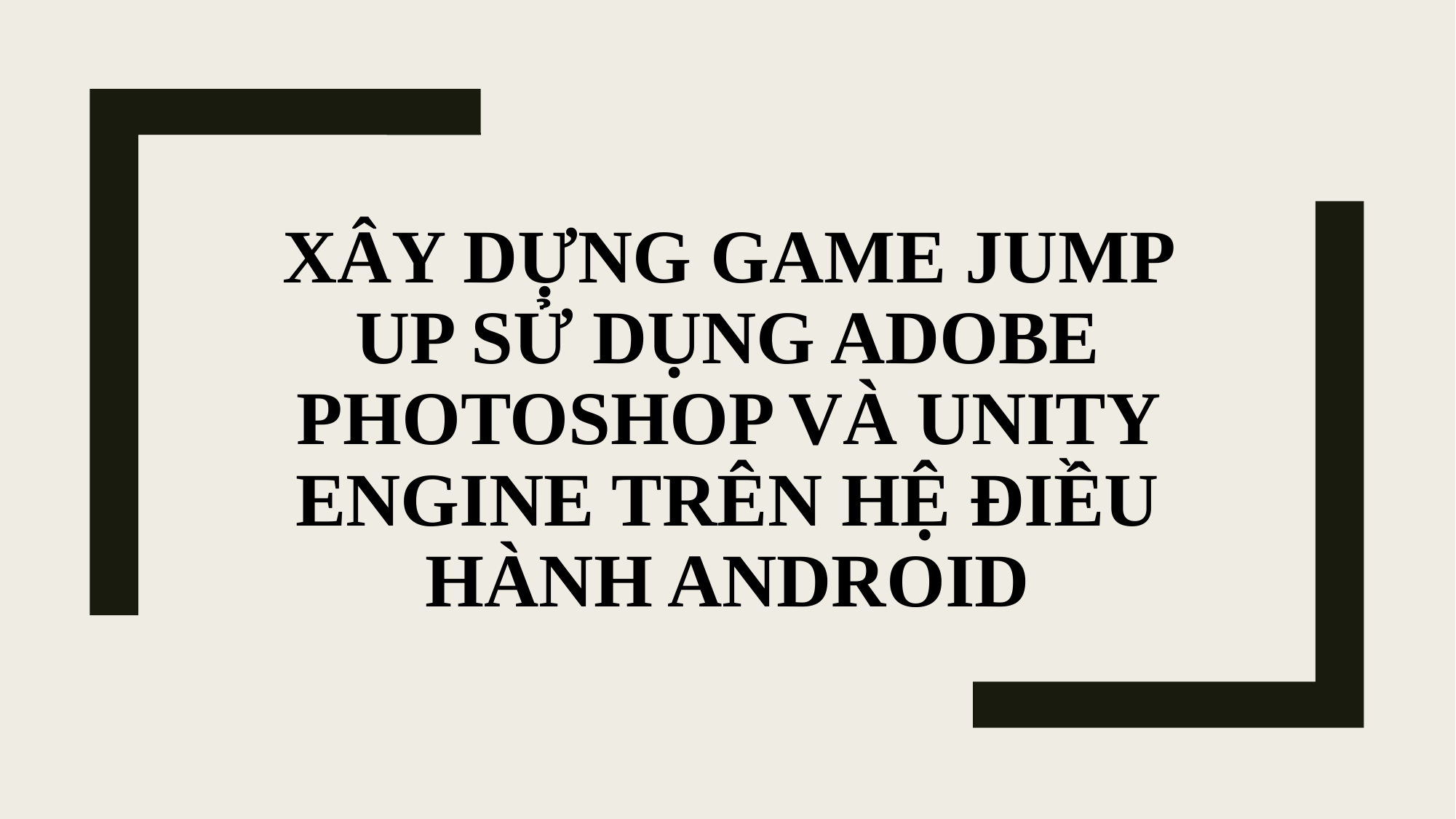

# XÂY DỰNG GAME JUMP UP SỬ DỤNG ADOBE PHOTOSHOP VÀ UNITY ENGINE trên hệ điều hành android